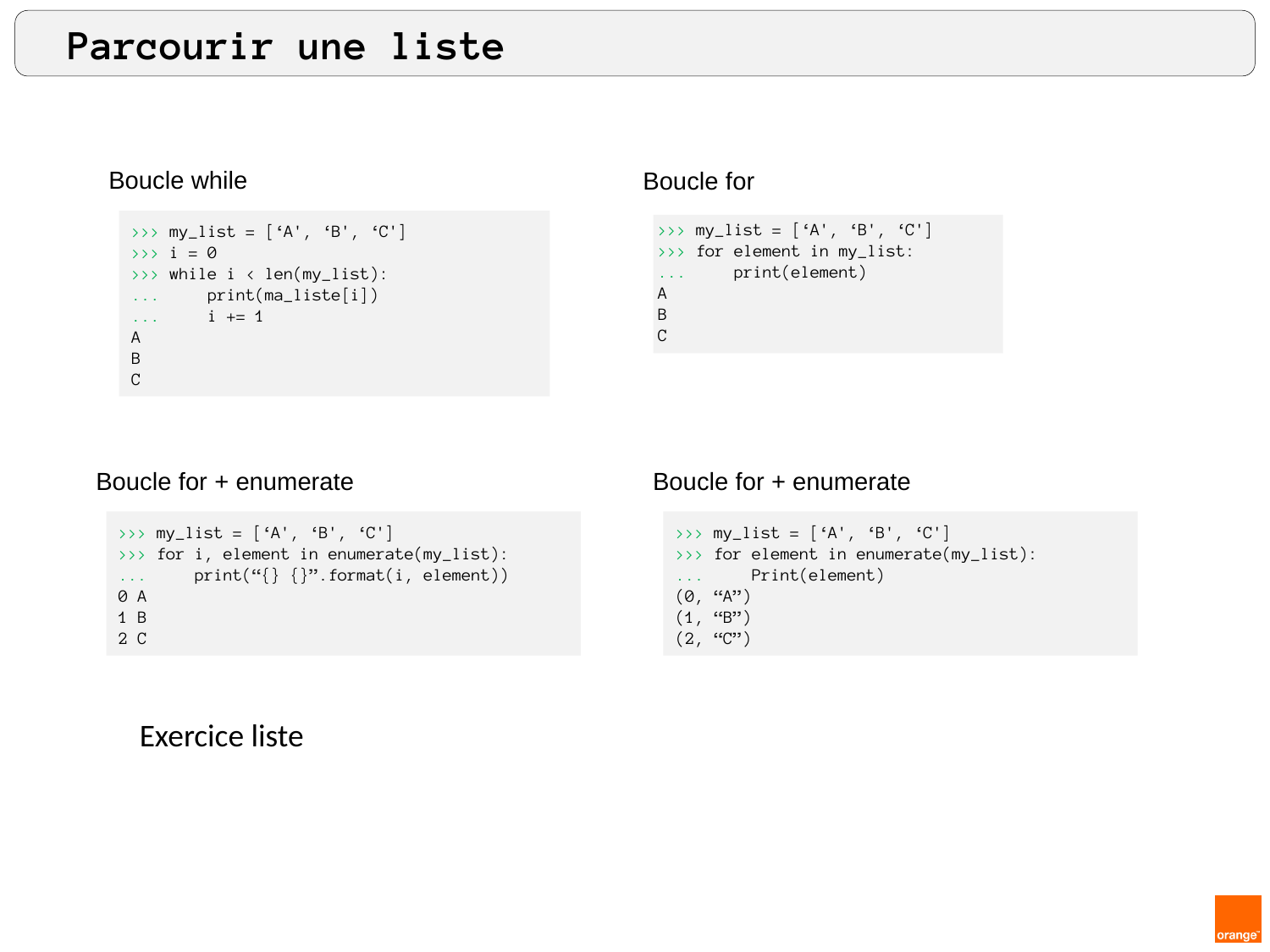

Parcourir une liste
Boucle while

>>> my_list = [‘A', ‘B', ‘C']
>>> i = 0
>>> while i < len(my_list):
...     print(ma_liste[i])
...     i += 1
A
B
C
Boucle for
>>> my_list = [‘A', ‘B', ‘C']
>>> for element in my_list:
...     print(element)
A
B
C

Boucle for + enumerate

>>> my_list = [‘A', ‘B', ‘C']
>>> for i, element in enumerate(my_list):
...     print(“{} {}”.format(i, element))
0 A
1 B
2 C
Boucle for + enumerate

>>> my_list = [‘A', ‘B', ‘C']
>>> for element in enumerate(my_list):
...     Print(element)
(0, “A”)
(1, “B”)
(2, “C”)
Exercice liste